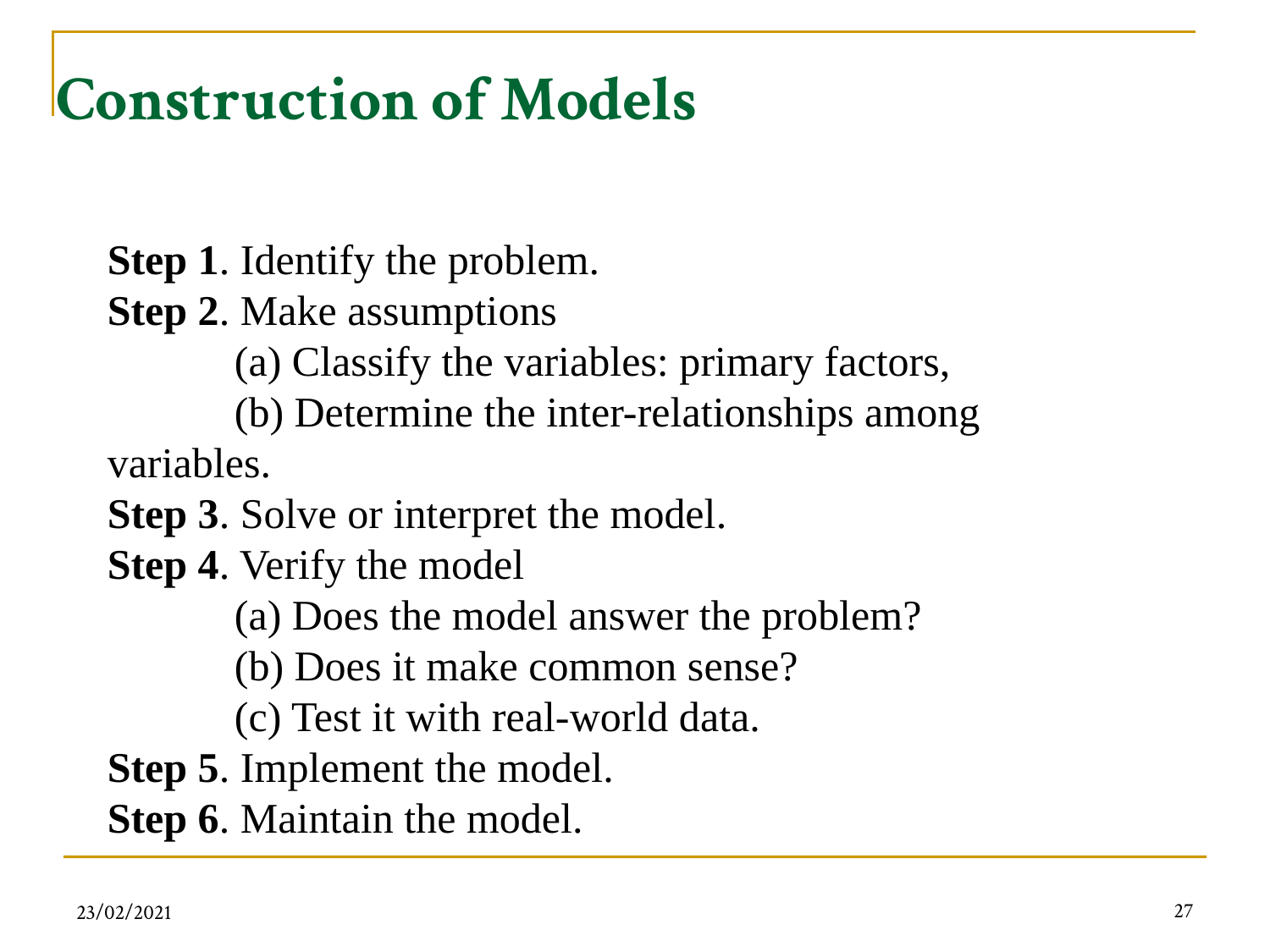

Construction of Models
Step 1. Identify the problem.
Step 2. Make assumptions
	(a) Classify the variables: primary factors,
	(b) Determine the inter-relationships among variables.
Step 3. Solve or interpret the model.
Step 4. Verify the model
	(a) Does the model answer the problem?
	(b) Does it make common sense?
	(c) Test it with real-world data.
Step 5. Implement the model.
Step 6. Maintain the model.
23/02/2021
27